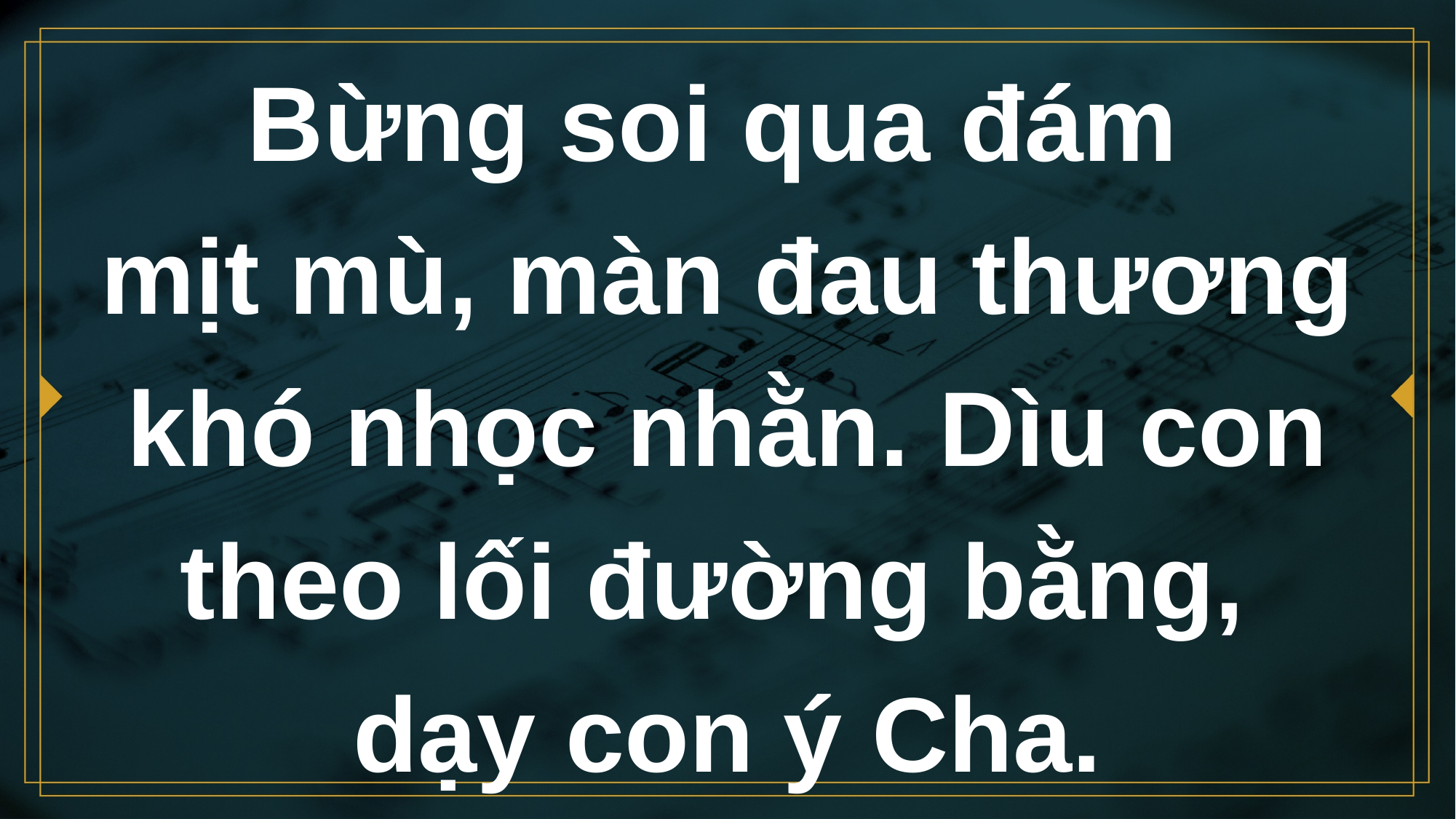

# Bừng soi qua đám mịt mù, màn đau thương khó nhọc nhằn. Dìu con theo lối đường bằng, dạy con ý Cha.